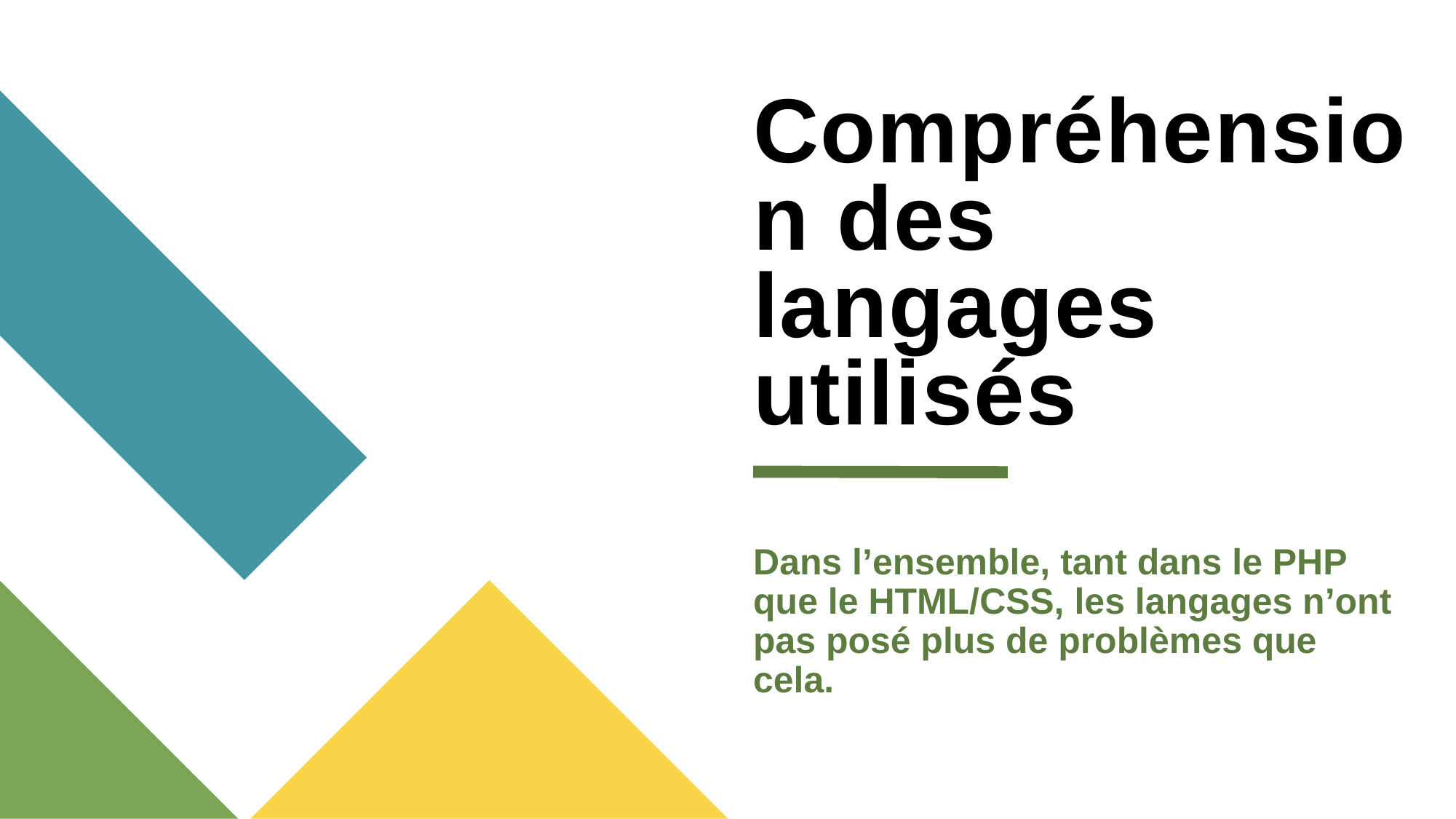

# Compréhension des langages utilisés
Dans l’ensemble, tant dans le PHP que le HTML/CSS, les langages n’ont pas posé plus de problèmes que cela.